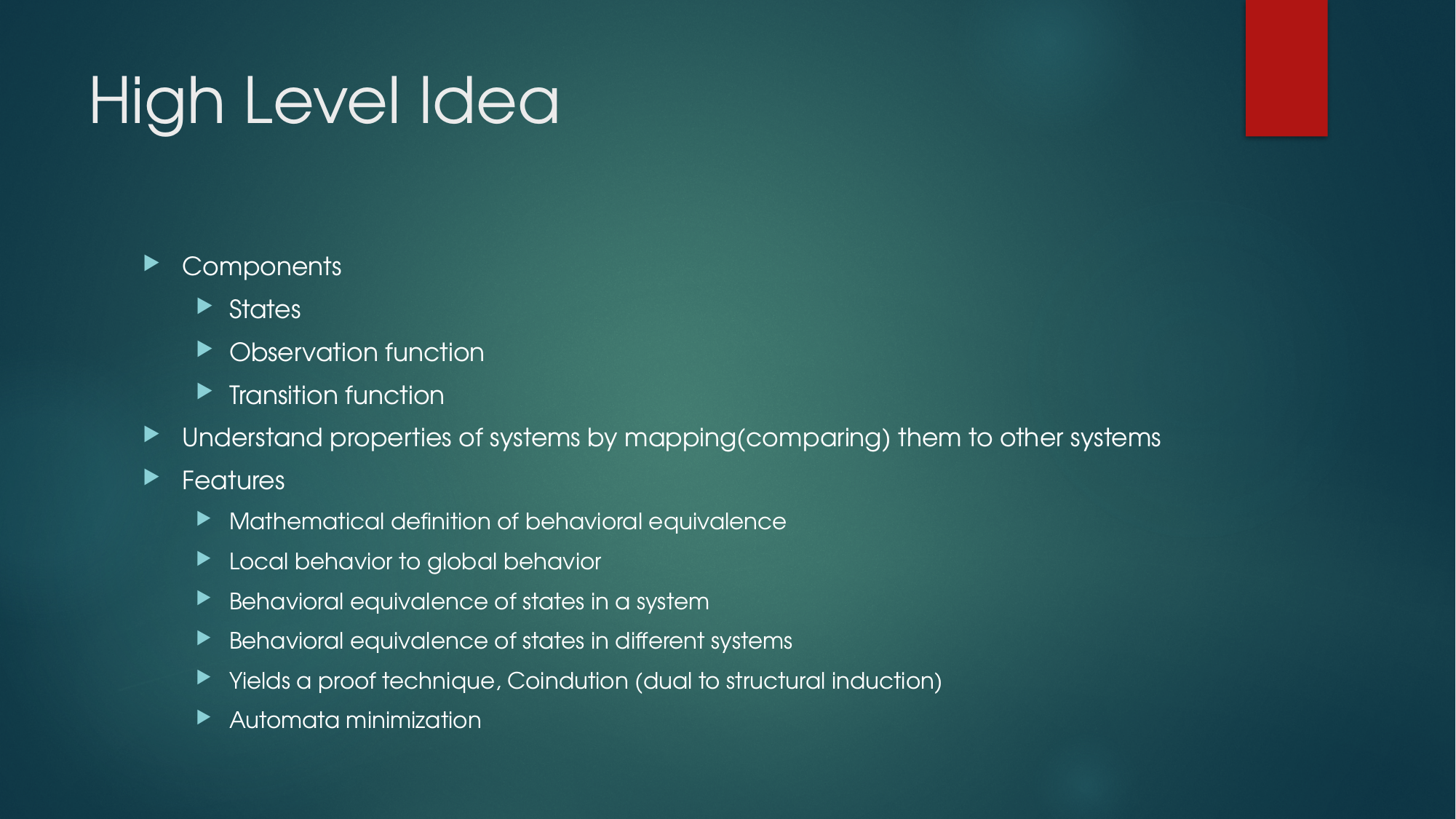

# High Level Idea
Components
States
Observation function
Transition function
Understand properties of systems by mapping(comparing) them to other systems
Features
Mathematical definition of behavioral equivalence
Local behavior to global behavior
Behavioral equivalence of states in a system
Behavioral equivalence of states in different systems
Yields a proof technique, Coindution (dual to structural induction)
Automata minimization